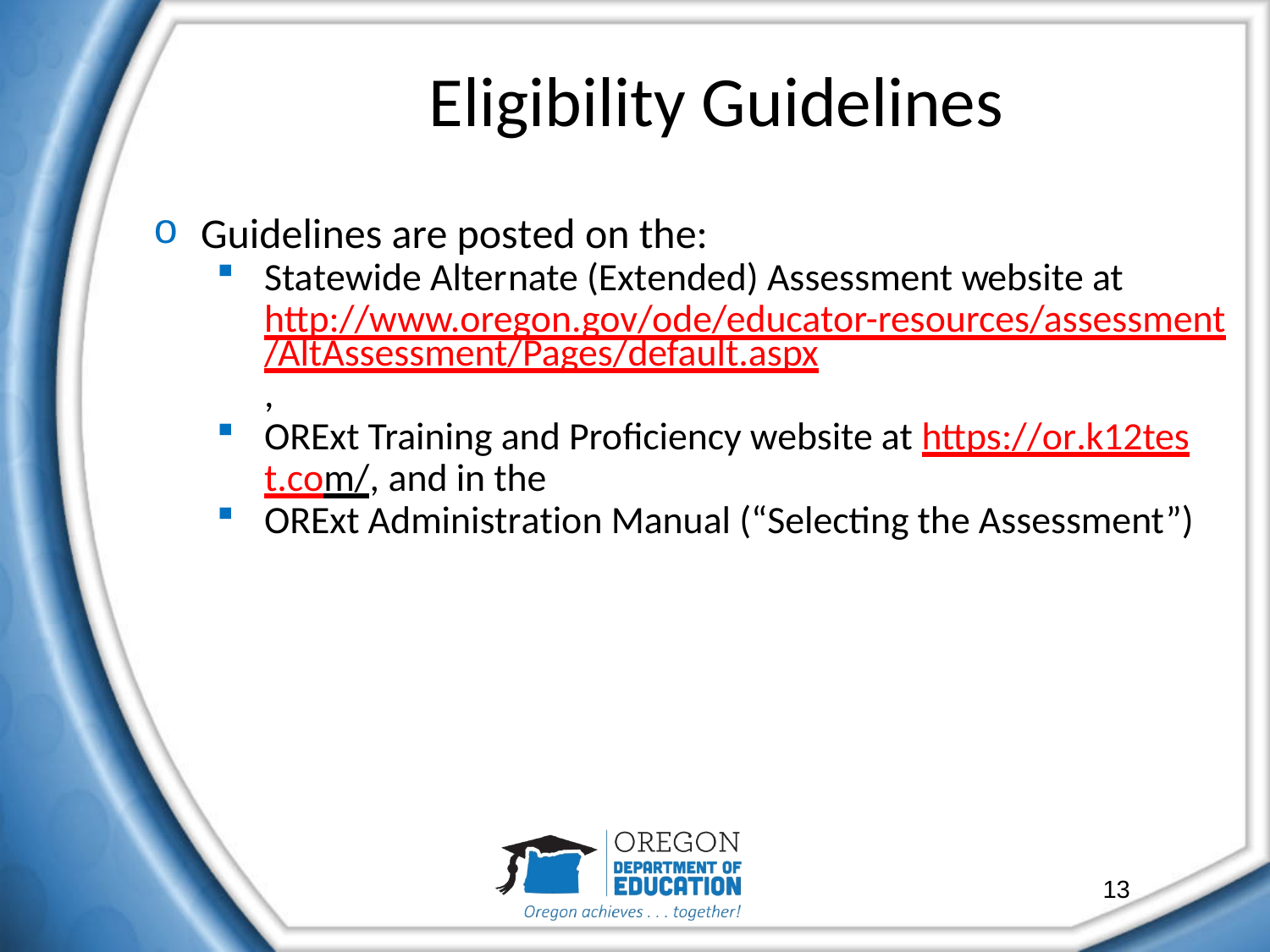

# Eligibility Guidelines

Guidelines are posted on the:
Statewide Alternate (Extended) Assessment website at http://www.oregon.gov/ode/educator-resources/assessment/AltAssessment/Pages/default.aspx,
ORExt Training and Proficiency website at https://or.k12test.com/, and in the
ORExt Administration Manual (“Selecting the Assessment”)
13